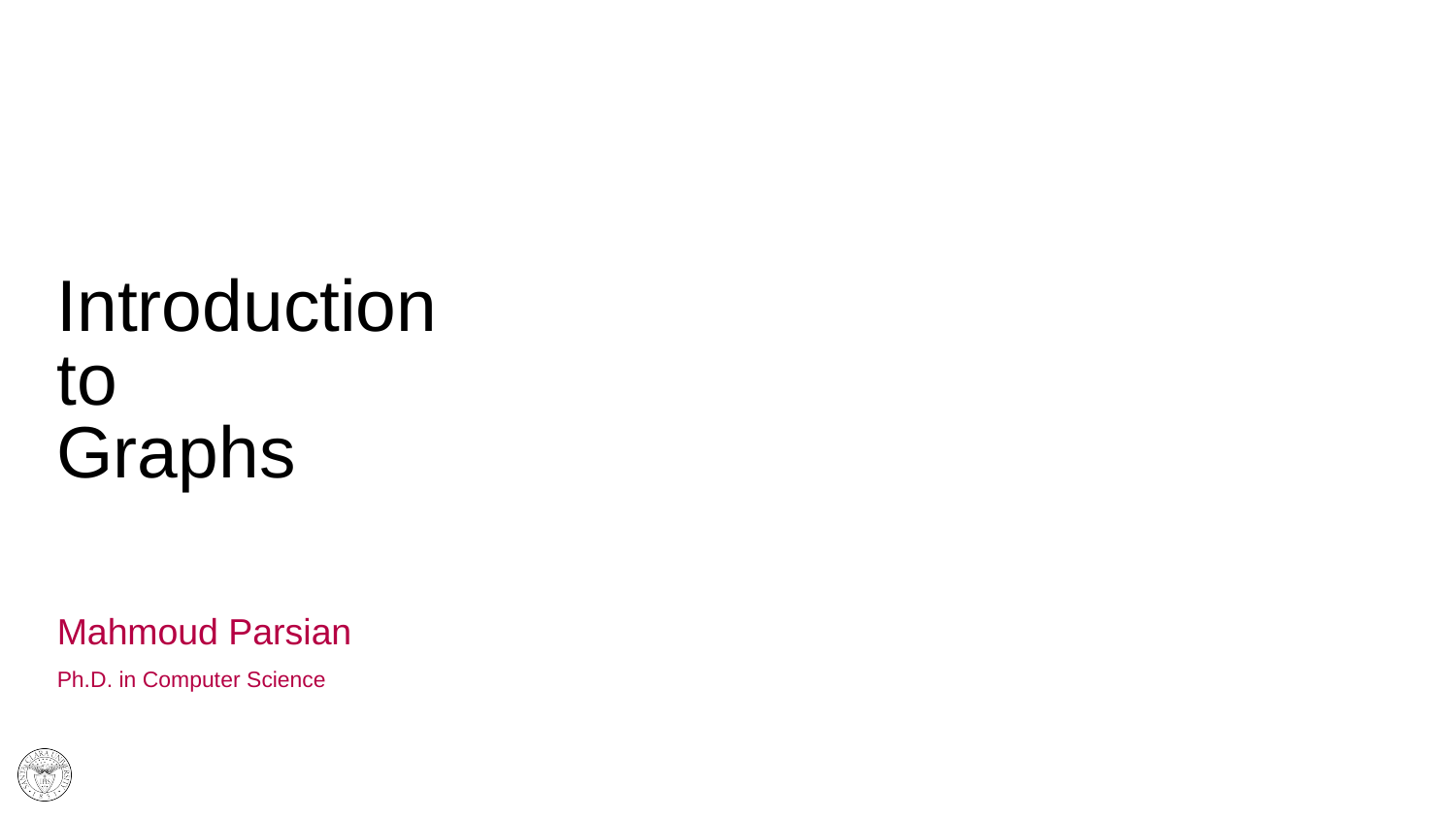

# Introduction to Graphs
Mahmoud Parsian
Ph.D. in Computer Science